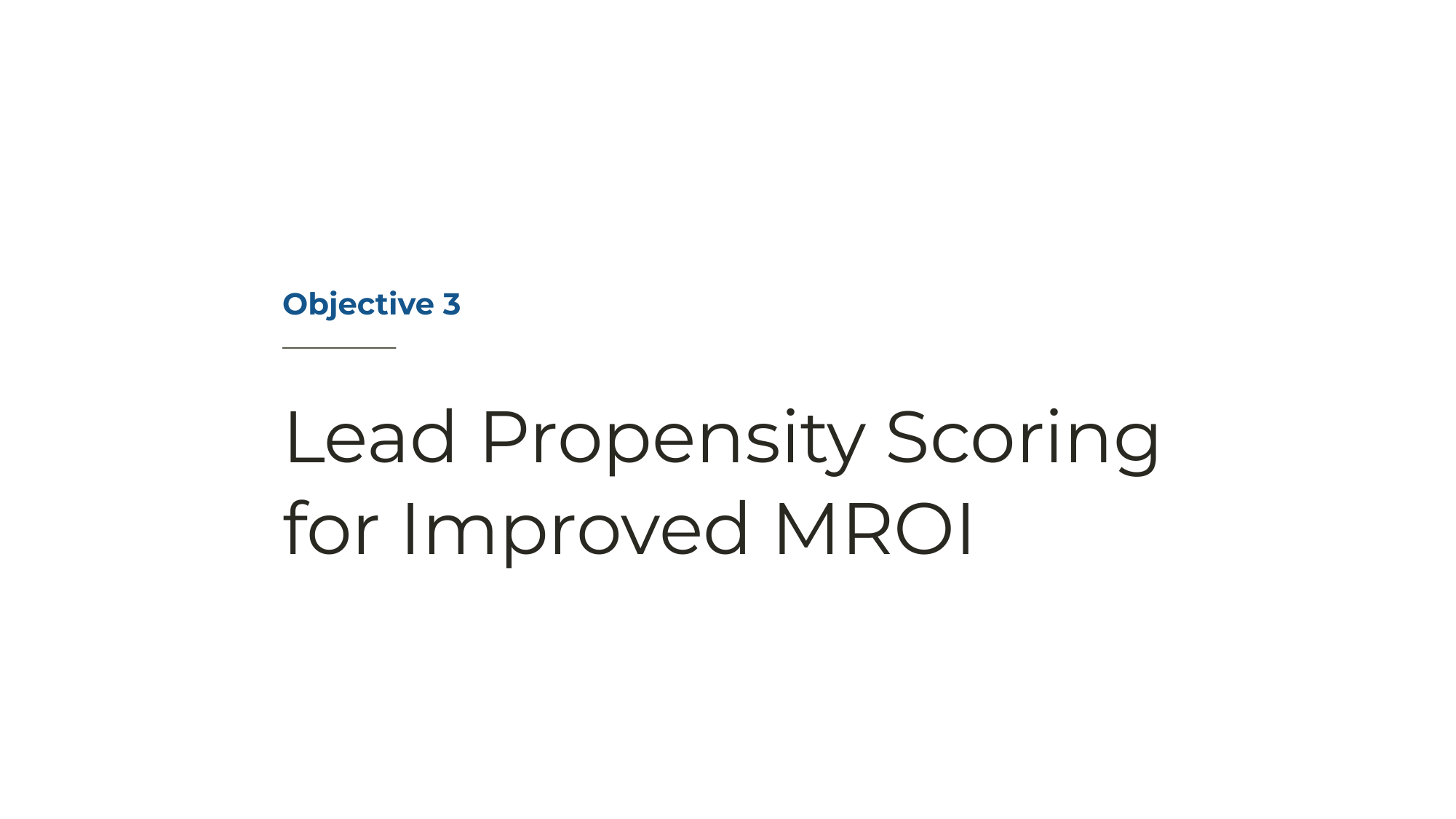

Objective 3

Lead Propensity Scoring
for Improved MROI